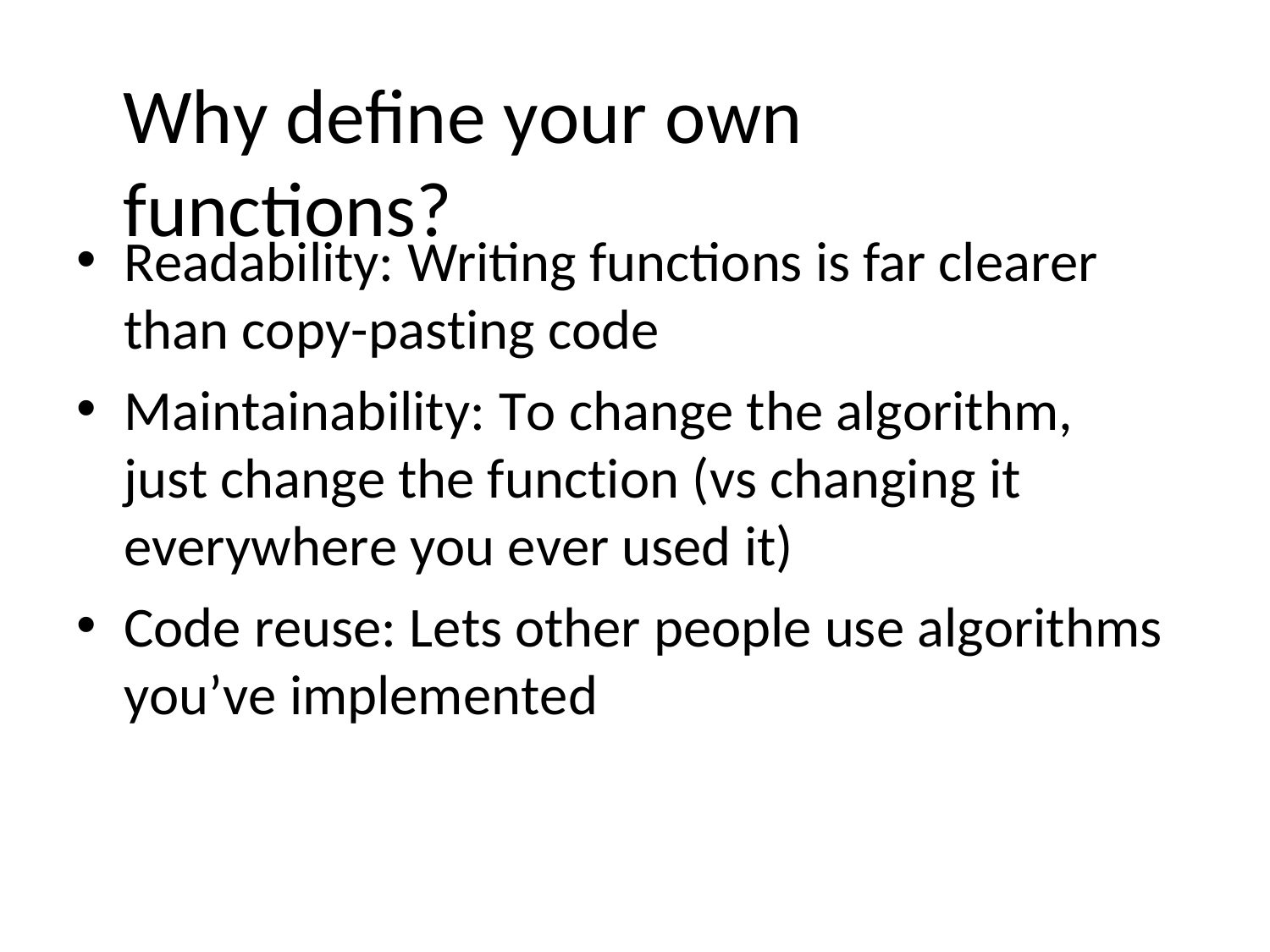

# Why define your own functions?
Readability: Writing functions is far clearer than copy-pasting code

Maintainability: To change the algorithm, just change the function (vs changing it everywhere you ever used it)

Code reuse: Lets other people use algorithms
you’ve implemented